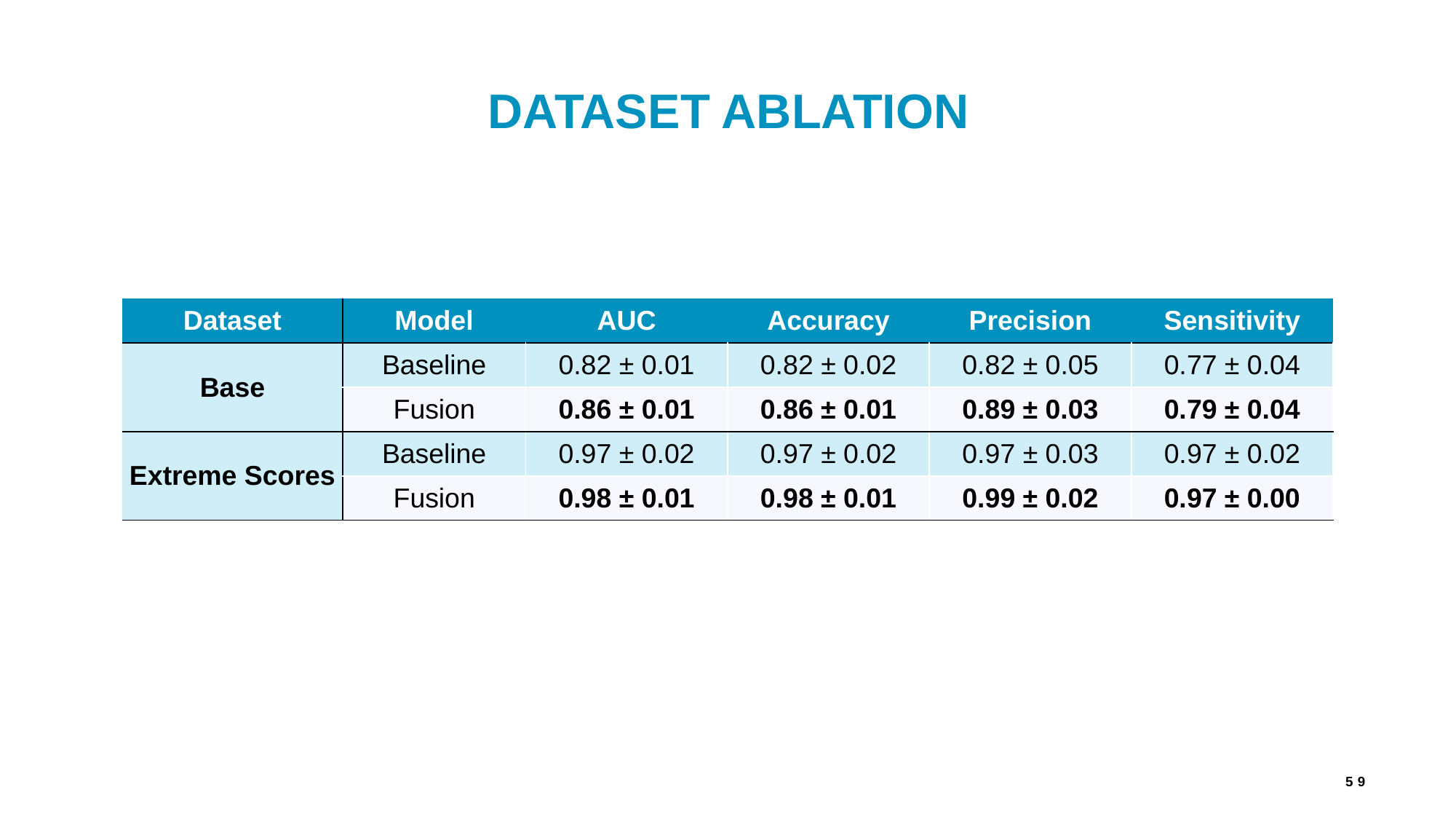

DATASET ABLATION
| Dataset | Model | AUC | Accuracy | Precision | Sensitivity |
| --- | --- | --- | --- | --- | --- |
| Base | Baseline | 0.82 ± 0.01 | 0.82 ± 0.02 | 0.82 ± 0.05 | 0.77 ± 0.04 |
|  | Fusion | 0.86 ± 0.01 | 0.86 ± 0.01 | 0.89 ± 0.03 | 0.79 ± 0.04 |
| Extreme Scores | Baseline | 0.97 ± 0.02 | 0.97 ± 0.02 | 0.97 ± 0.03 | 0.97 ± 0.02 |
|  | Fusion | 0.98 ± 0.01 | 0.98 ± 0.01 | 0.99 ± 0.02 | 0.97 ± 0.00 |
59